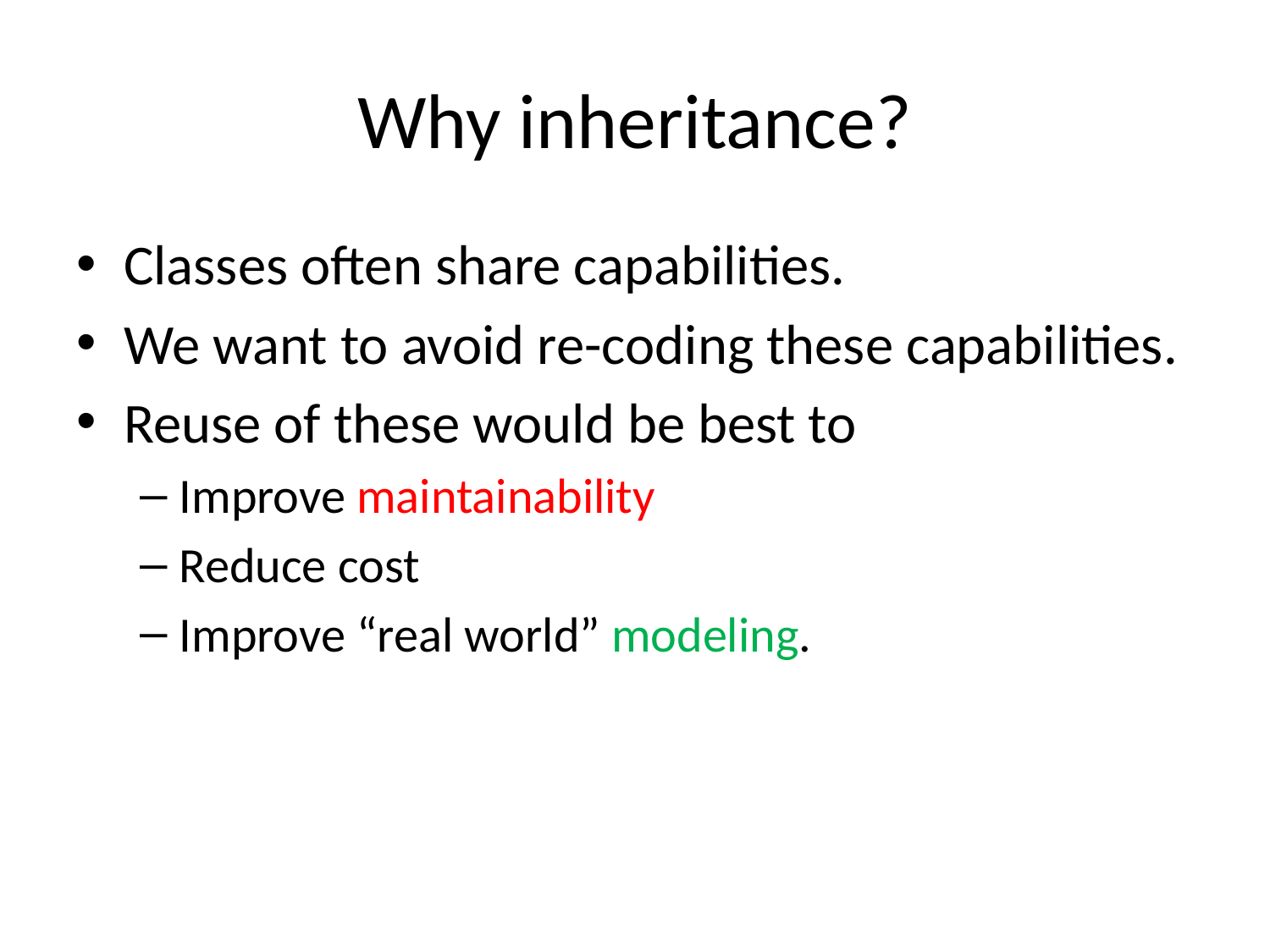

# Why inheritance?
Classes often share capabilities.
We want to avoid re-coding these capabilities.
Reuse of these would be best to
Improve maintainability
Reduce cost
Improve “real world” modeling.